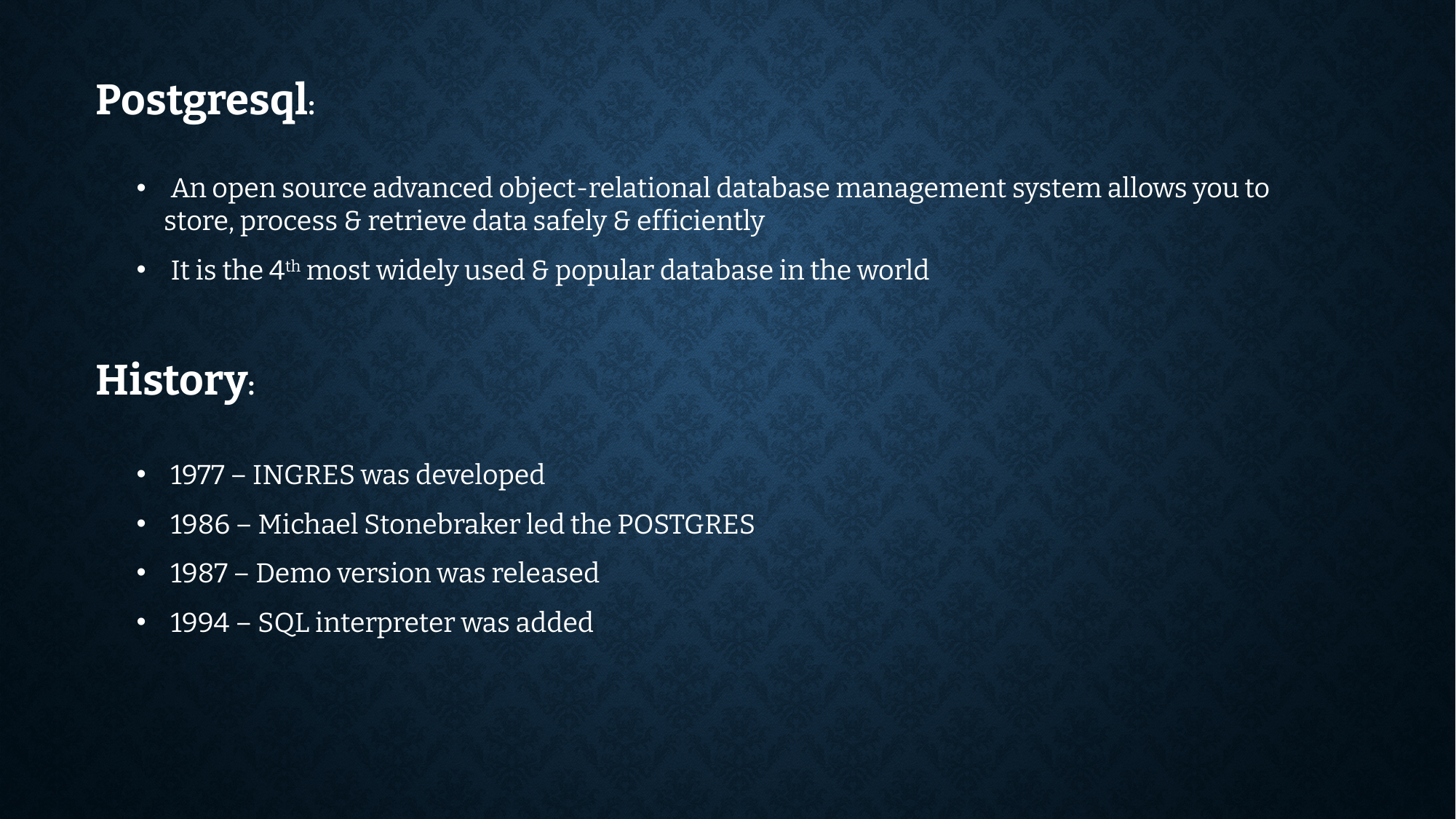

Postgresql:

An open source advanced object-relational database management system allows you to
     store, process & retrieve data safely & efficiently
It is the 4th most widely used & popular database in the world

History:
1977 – INGRES was developed
1986 – Michael Stonebraker led the POSTGRES
1987 – Demo version was released
1994 – SQL interpreter was added